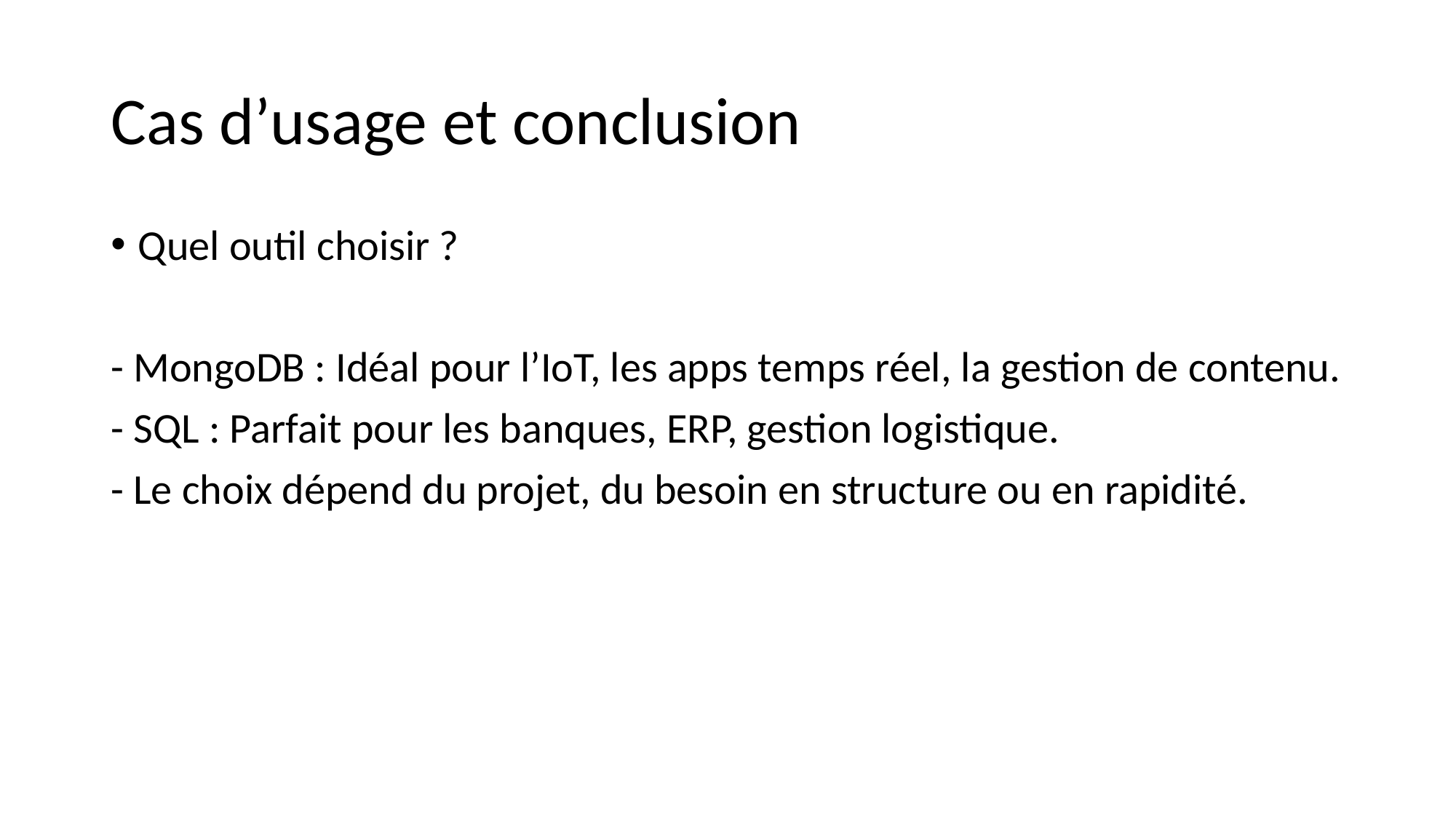

# Cas d’usage et conclusion
Quel outil choisir ?

- MongoDB : Idéal pour l’IoT, les apps temps réel, la gestion de contenu.
- SQL : Parfait pour les banques, ERP, gestion logistique.
- Le choix dépend du projet, du besoin en structure ou en rapidité.